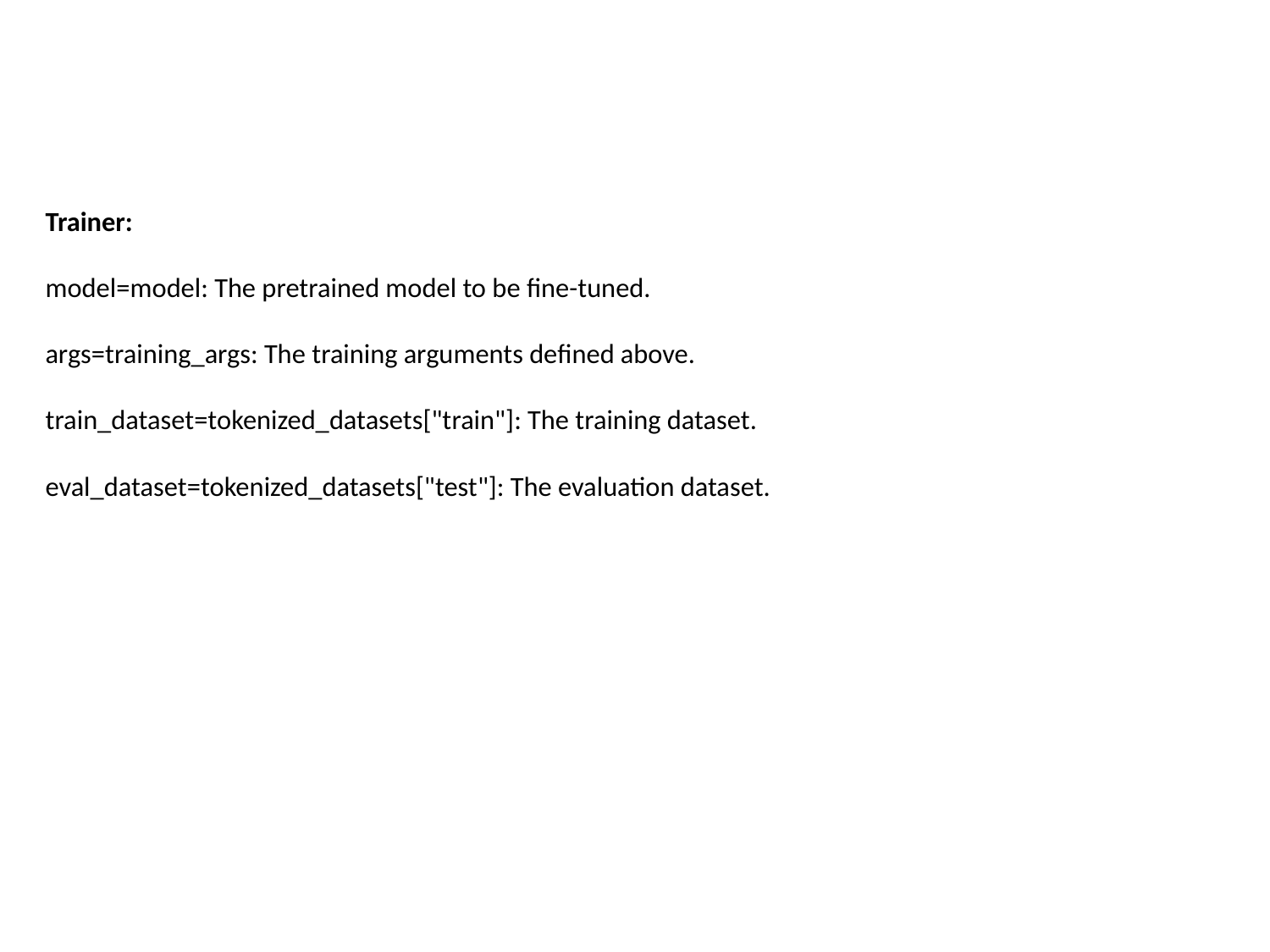

# Trainer: model=model: The pretrained model to be fine-tuned. args=training_args: The training arguments defined above. train_dataset=tokenized_datasets["train"]: The training dataset. eval_dataset=tokenized_datasets["test"]: The evaluation dataset.